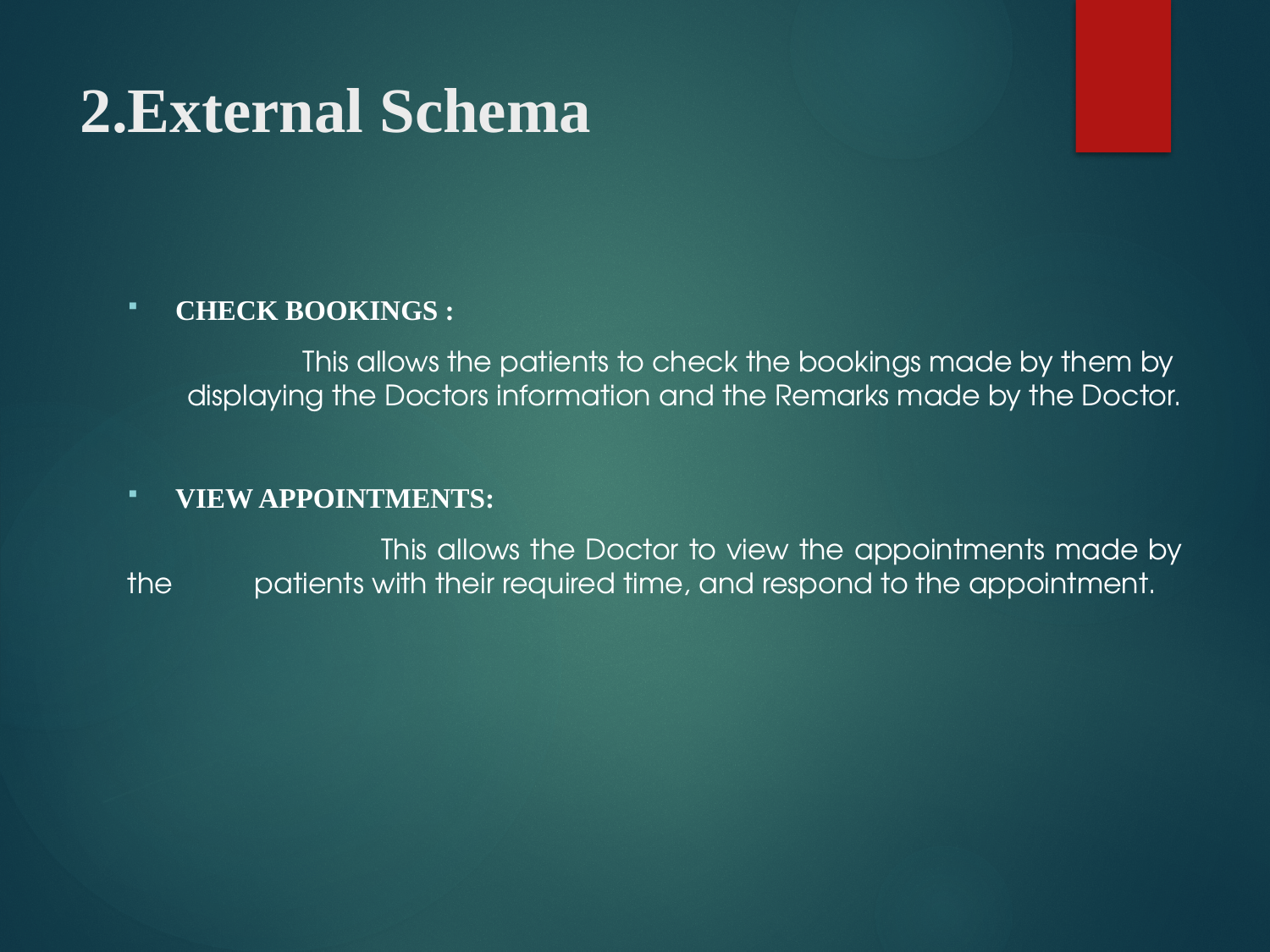

# 2.External Schema
CHECK BOOKINGS :
	This allows the patients to check the bookings made by them by  displaying the Doctors information and the Remarks made by the Doctor.

VIEW APPOINTMENTS:
		This allows the Doctor to view the appointments made by the 	patients with their required time, and respond to the appointment.